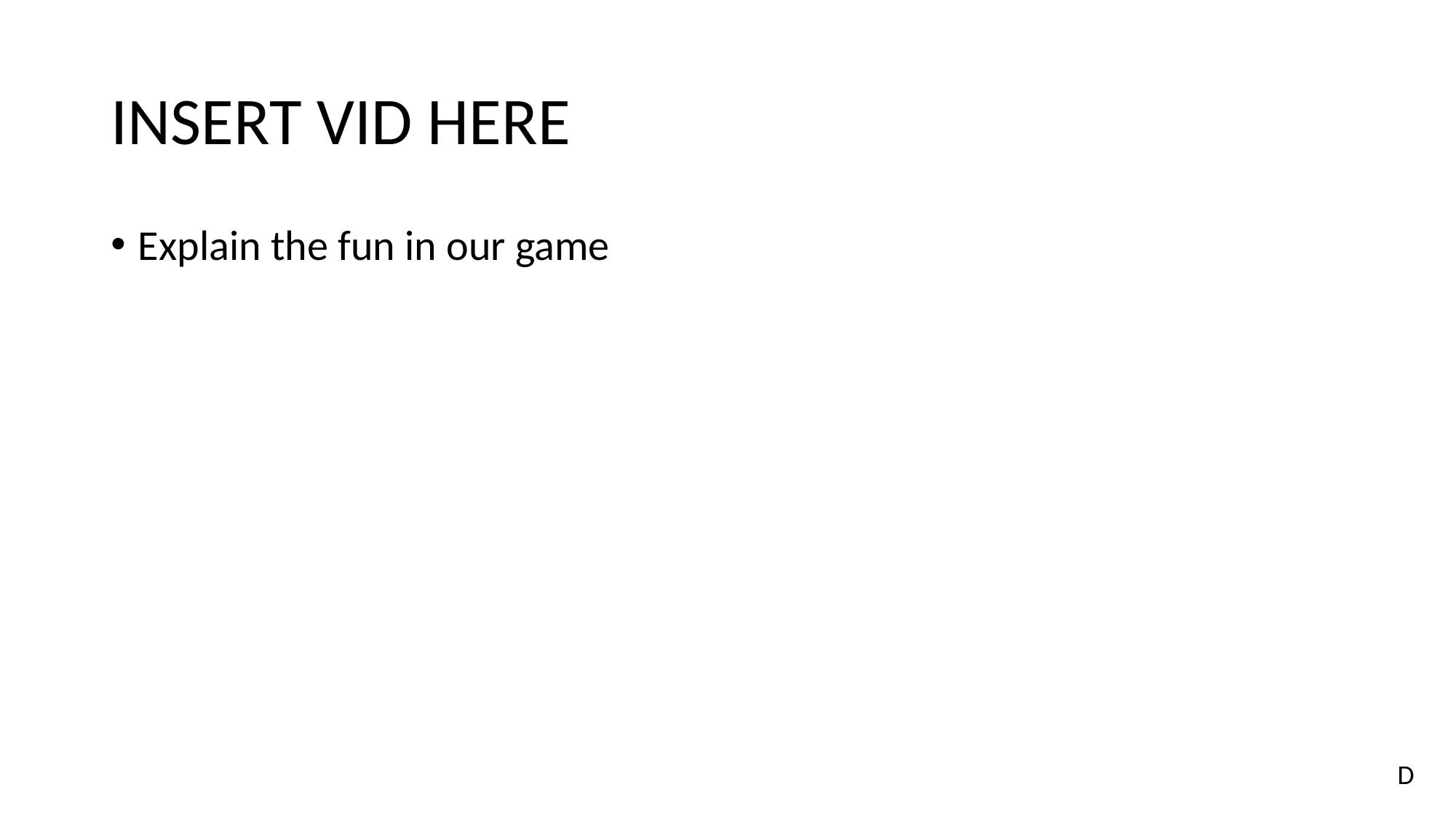

# INSERT VID HERE
Explain the fun in our game
D